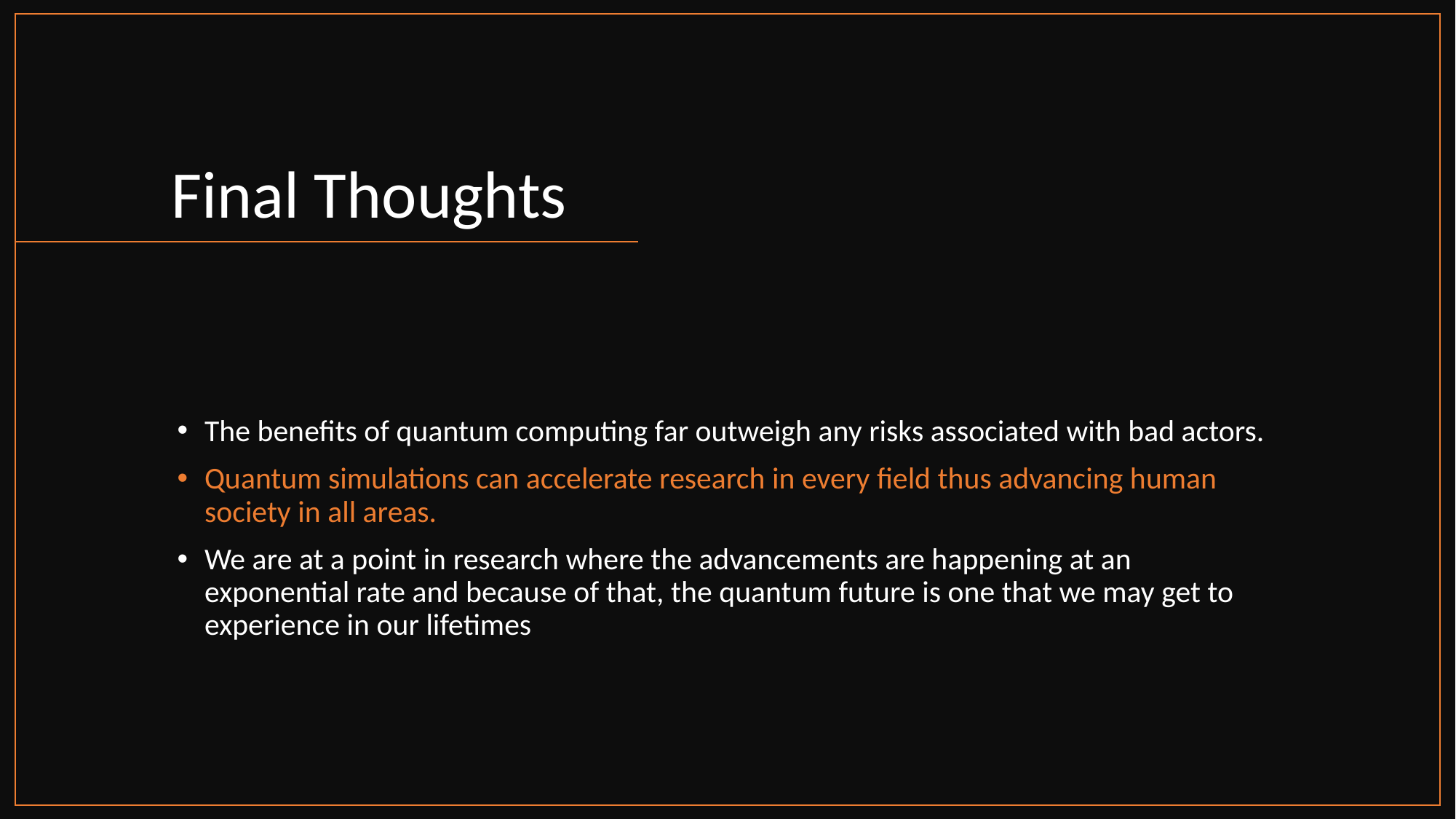

# Final Thoughts
The benefits of quantum computing far outweigh any risks associated with bad actors.
Quantum simulations can accelerate research in every field thus advancing human society in all areas.
We are at a point in research where the advancements are happening at an exponential rate and because of that, the quantum future is one that we may get to experience in our lifetimes